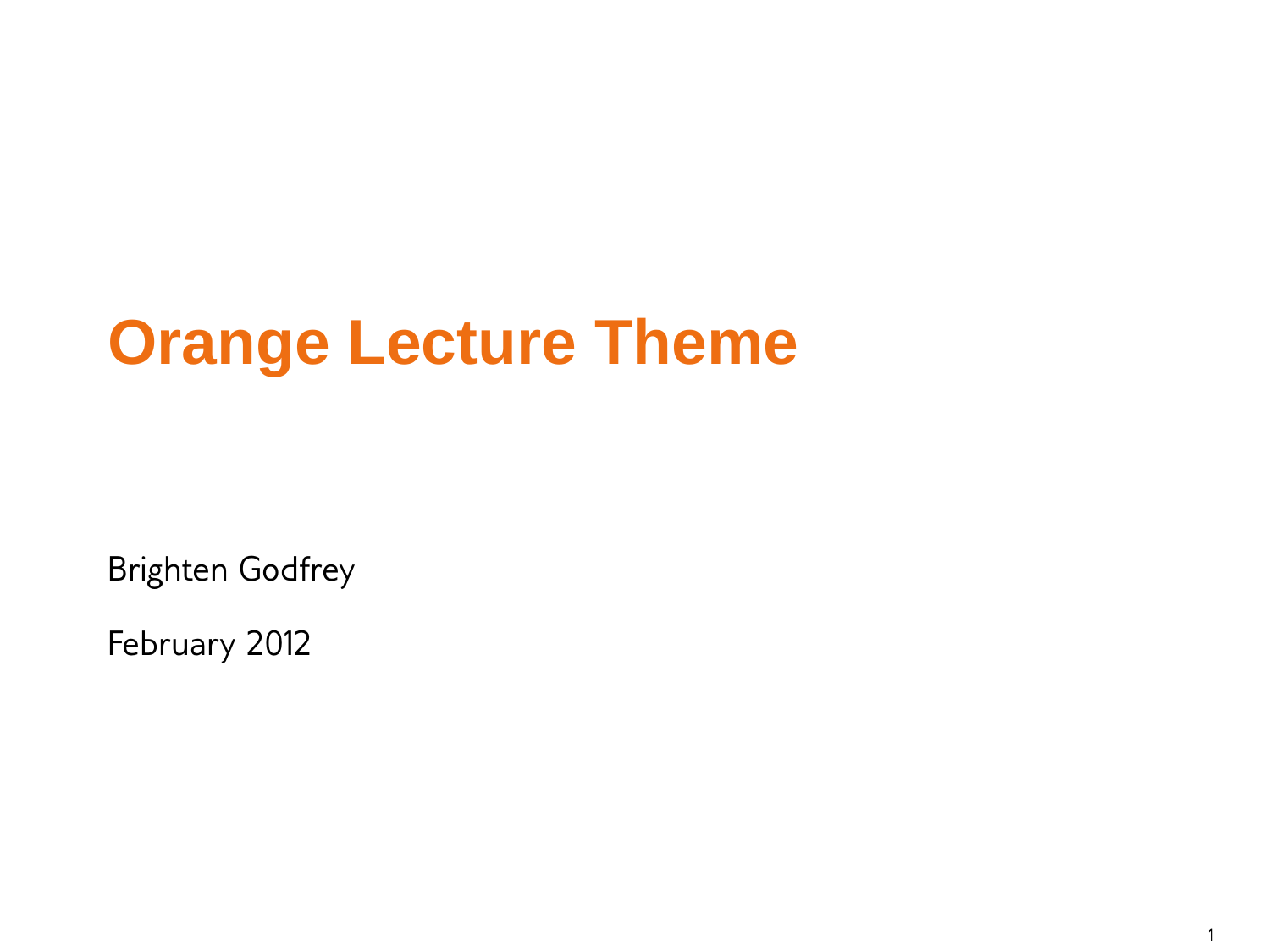

# Orange Lecture Theme
Brighten Godfrey
February 2012